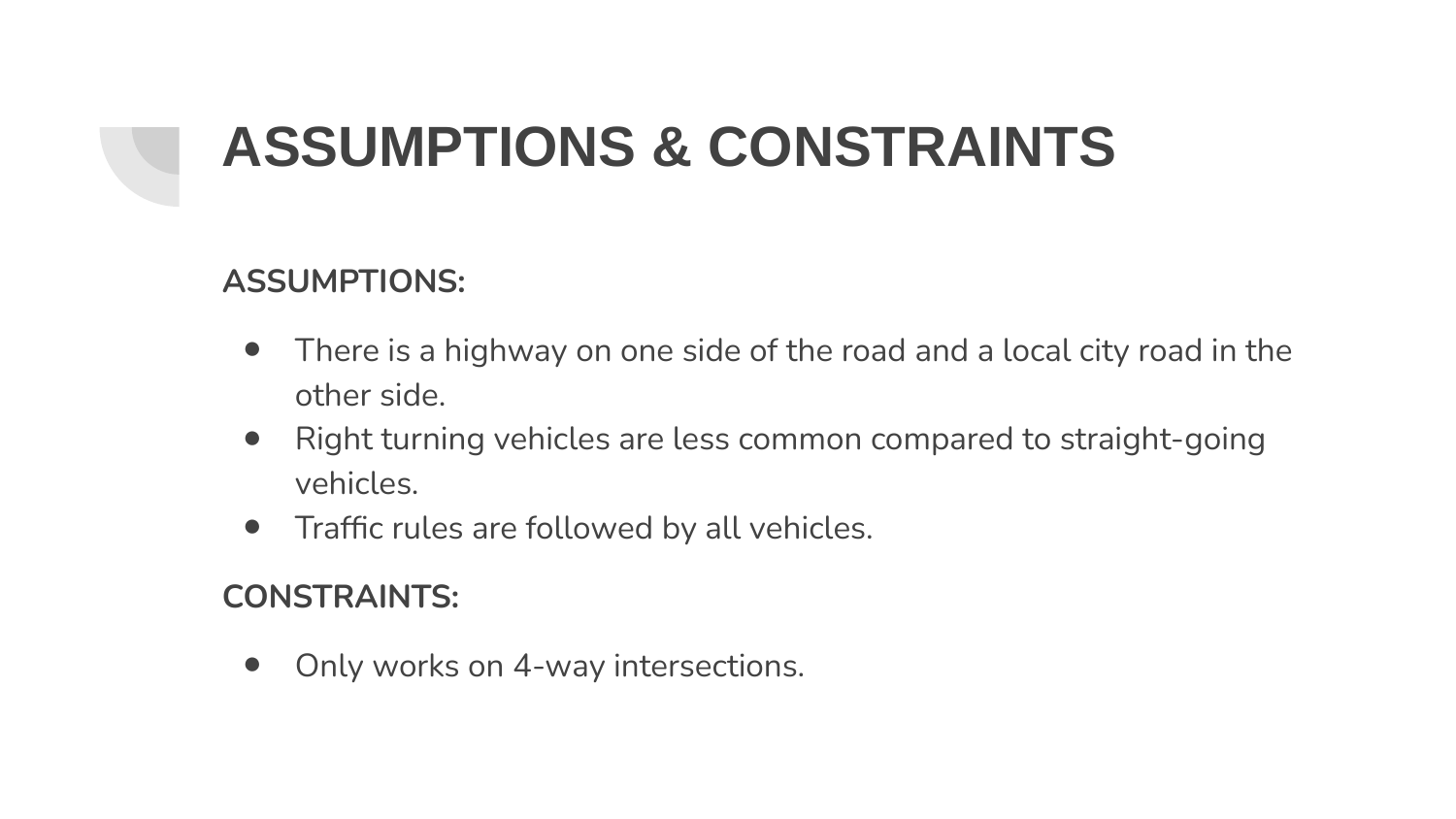

# ASSUMPTIONS & CONSTRAINTS
ASSUMPTIONS:
There is a highway on one side of the road and a local city road in the other side.
Right turning vehicles are less common compared to straight-going vehicles.
Traffic rules are followed by all vehicles.
CONSTRAINTS:
Only works on 4-way intersections.